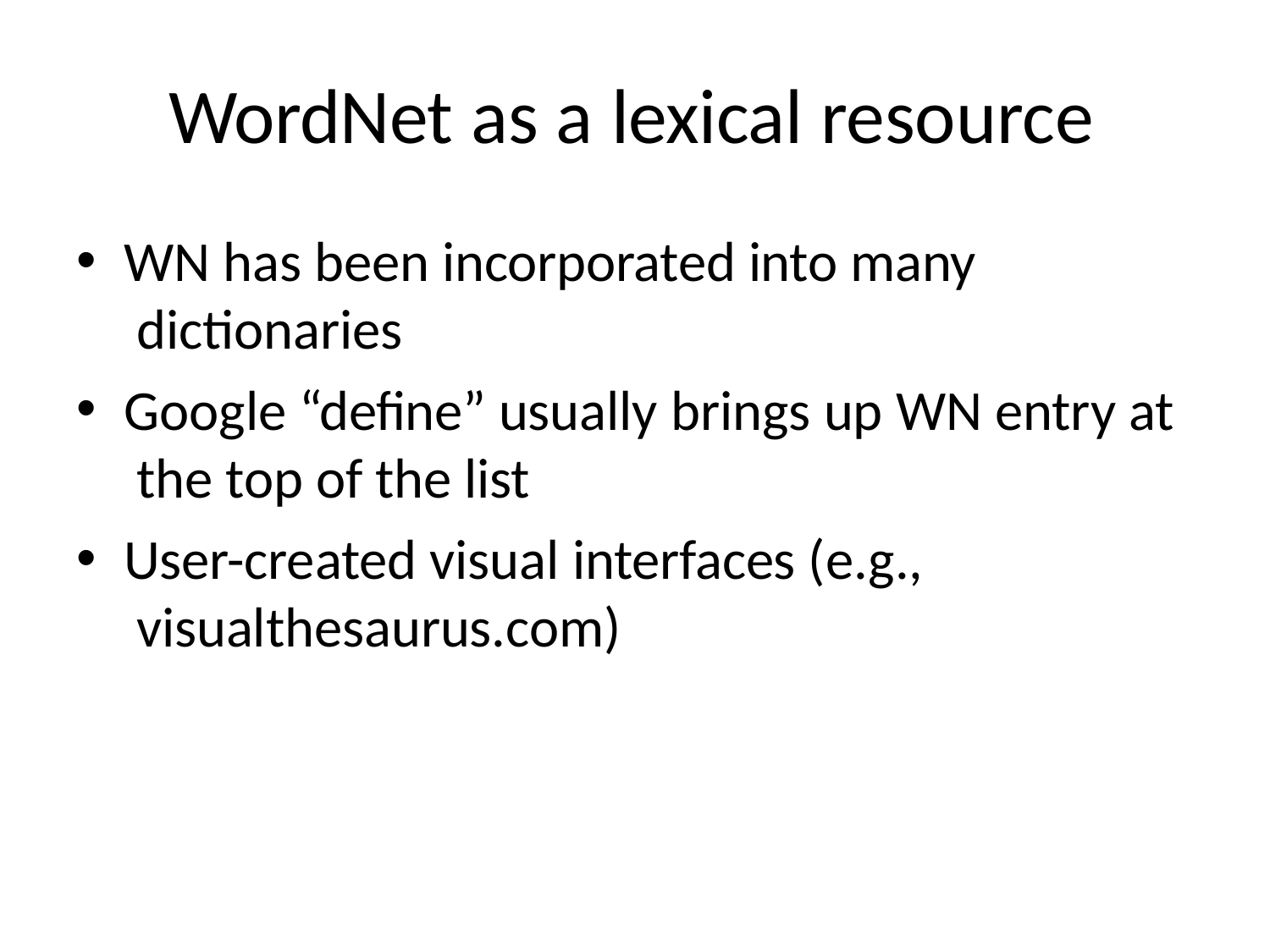

# WordNet as a lexical resource
WN has been incorporated into many  dictionaries
Google “define” usually brings up WN entry at  the top of the list
User-created visual interfaces (e.g.,  visualthesaurus.com)